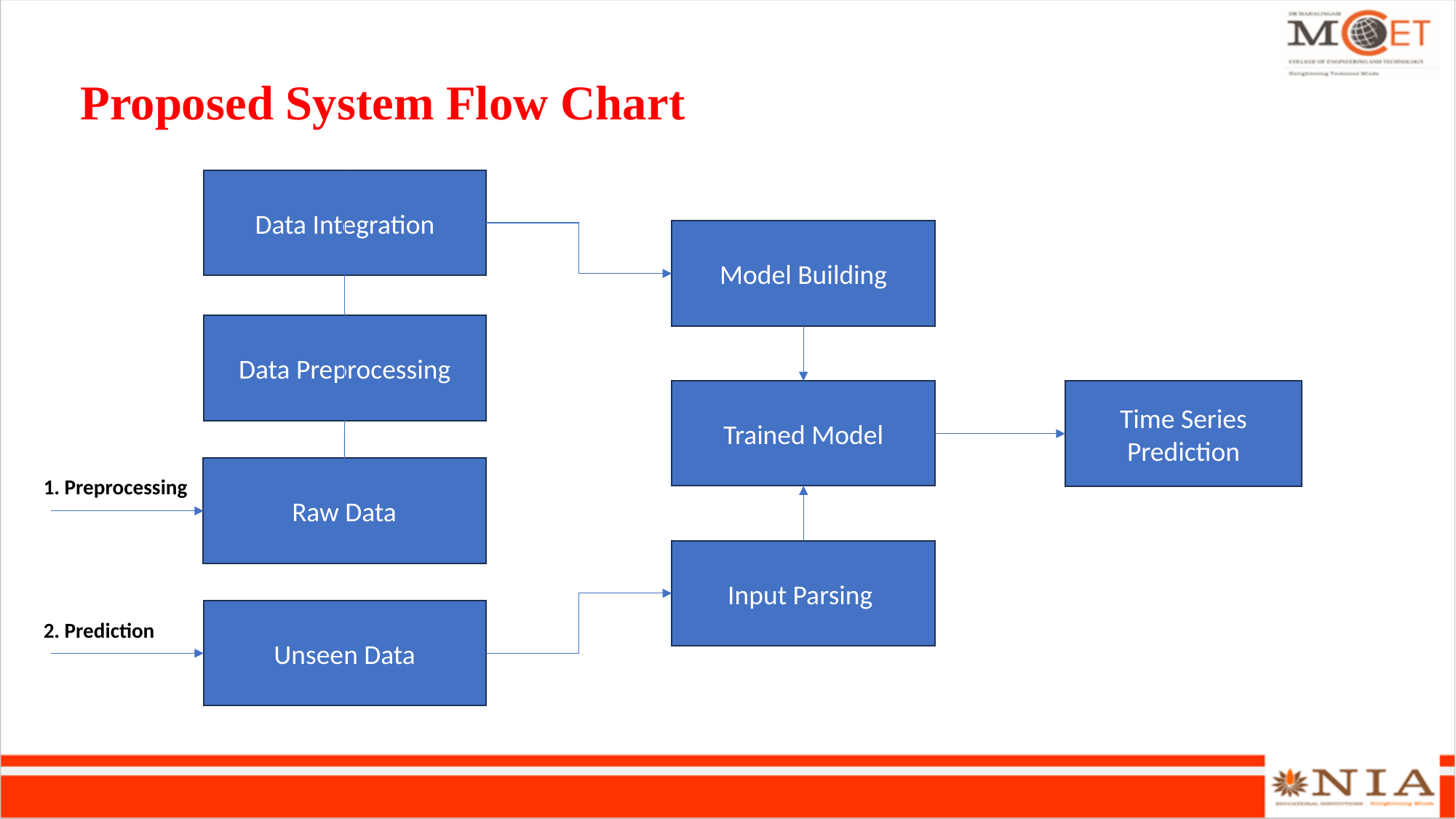

Proposed System Flow Chart
Data Integration
Model Building
Data Preprocessing
Trained Model
Time Series Prediction
Raw Data
1. Preprocessing
Input Parsing
Unseen Data
2. Prediction